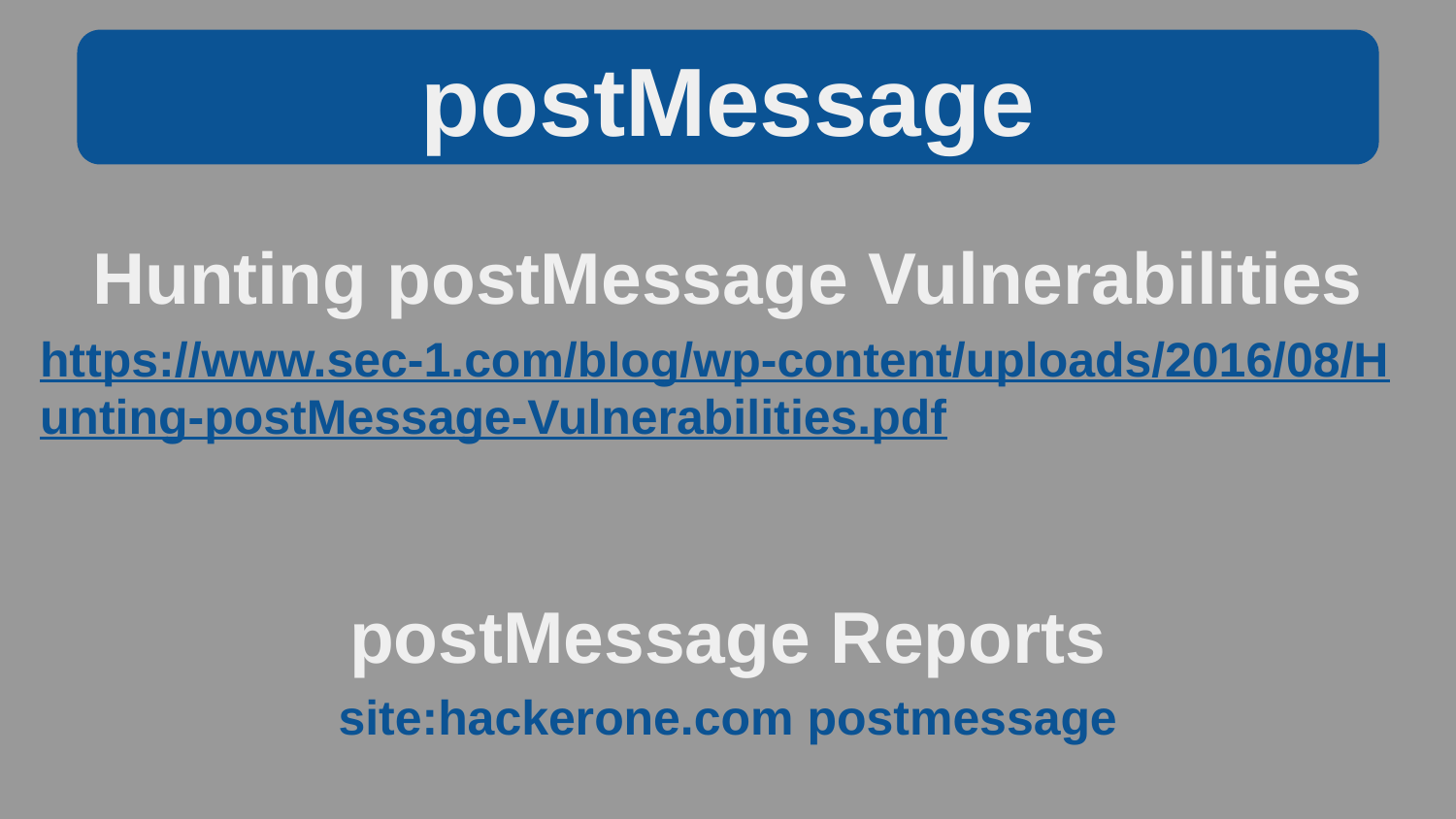

postMessage
Hunting postMessage Vulnerabilities
https://www.sec-1.com/blog/wp-content/uploads/2016/08/Hunting-postMessage-Vulnerabilities.pdf
postMessage Reports
site:hackerone.com postmessage